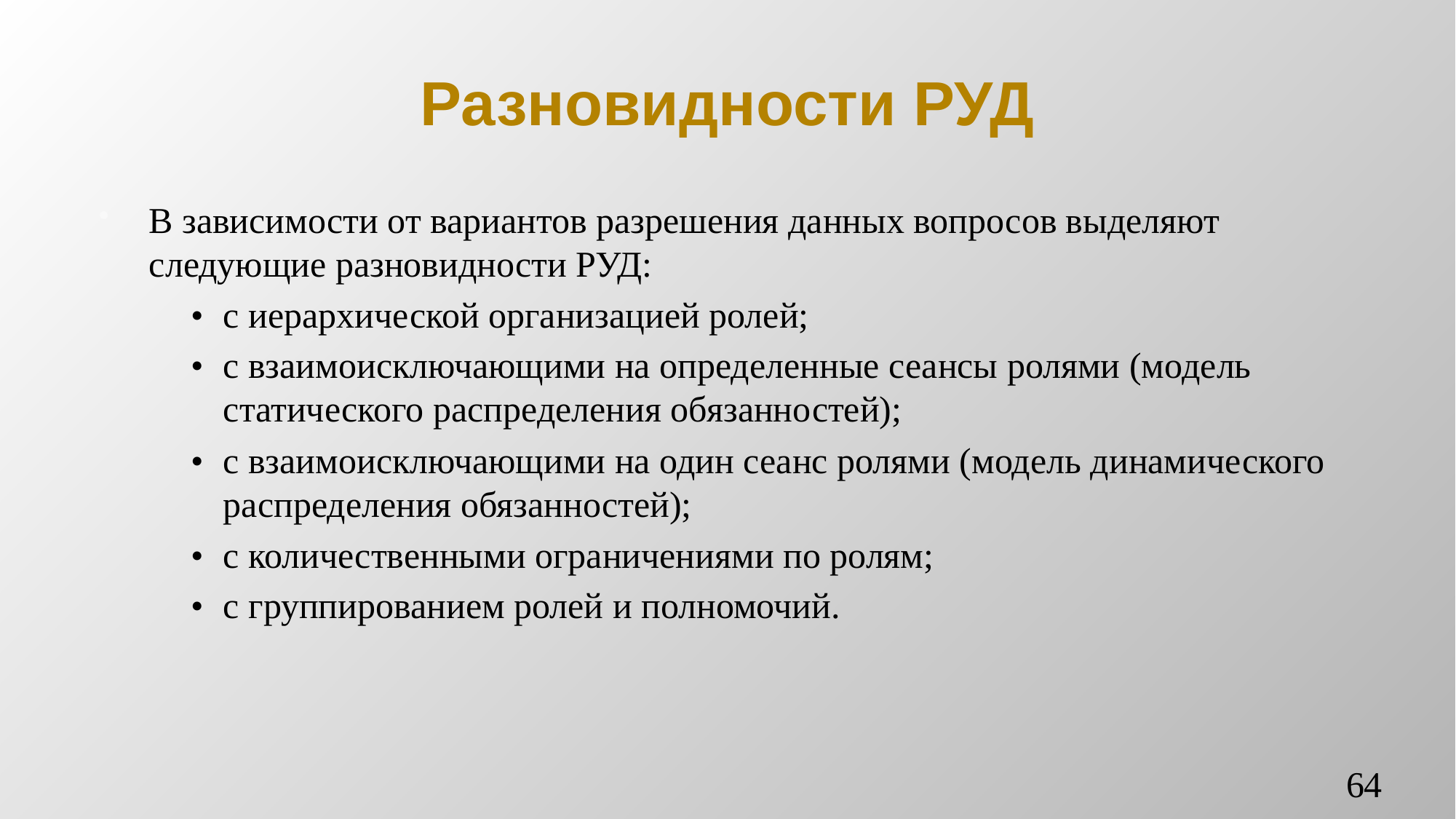

# Разновидности РУД
В зависимости от вариантов разрешения данных вопросов выделяют следующие разновидности РУД:
•	с иерархической организацией ролей;
•	с взаимоисключающими на определенные сеансы ролями (модель статического распределения обязанностей);
•	с взаимоисключающими на один сеанс ролями (модель динамического распределения обязанностей);
•	с количественными ограничениями по ролям;
•	с группированием ролей и полномочий.

64